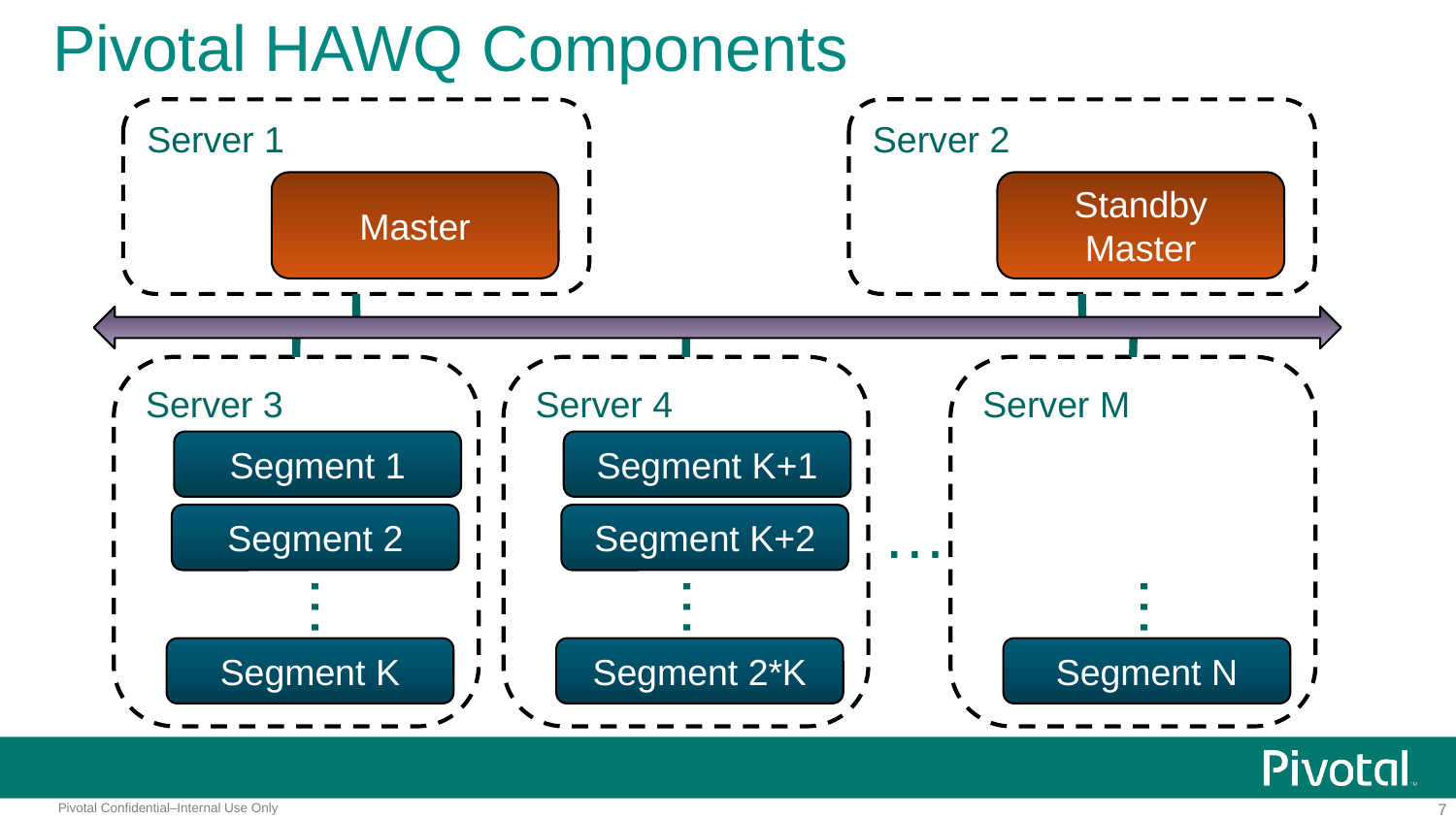

# Pivotal HAWQ Components
Server 1
Server 2
Master
Standby Master

Server 3
Server 4
Server M
Segment 1
Segment K+1
…
Segment 2
Segment K+2
…
…
…
Segment K
Segment 2*K
Segment N